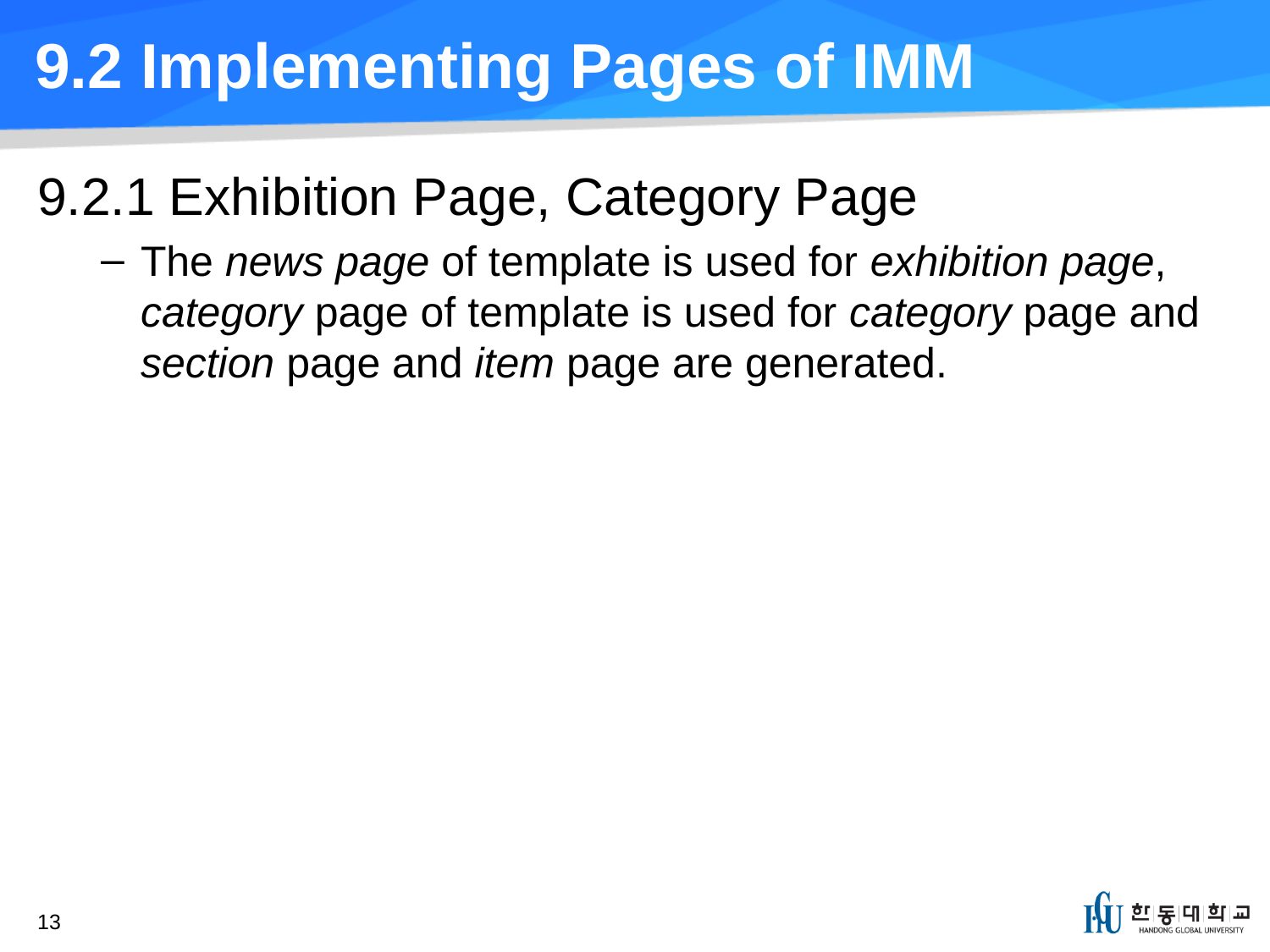

# 9.2 Implementing Pages of IMM
9.2.1 Exhibition Page, Category Page
The news page of template is used for exhibition page, category page of template is used for category page and section page and item page are generated.

13